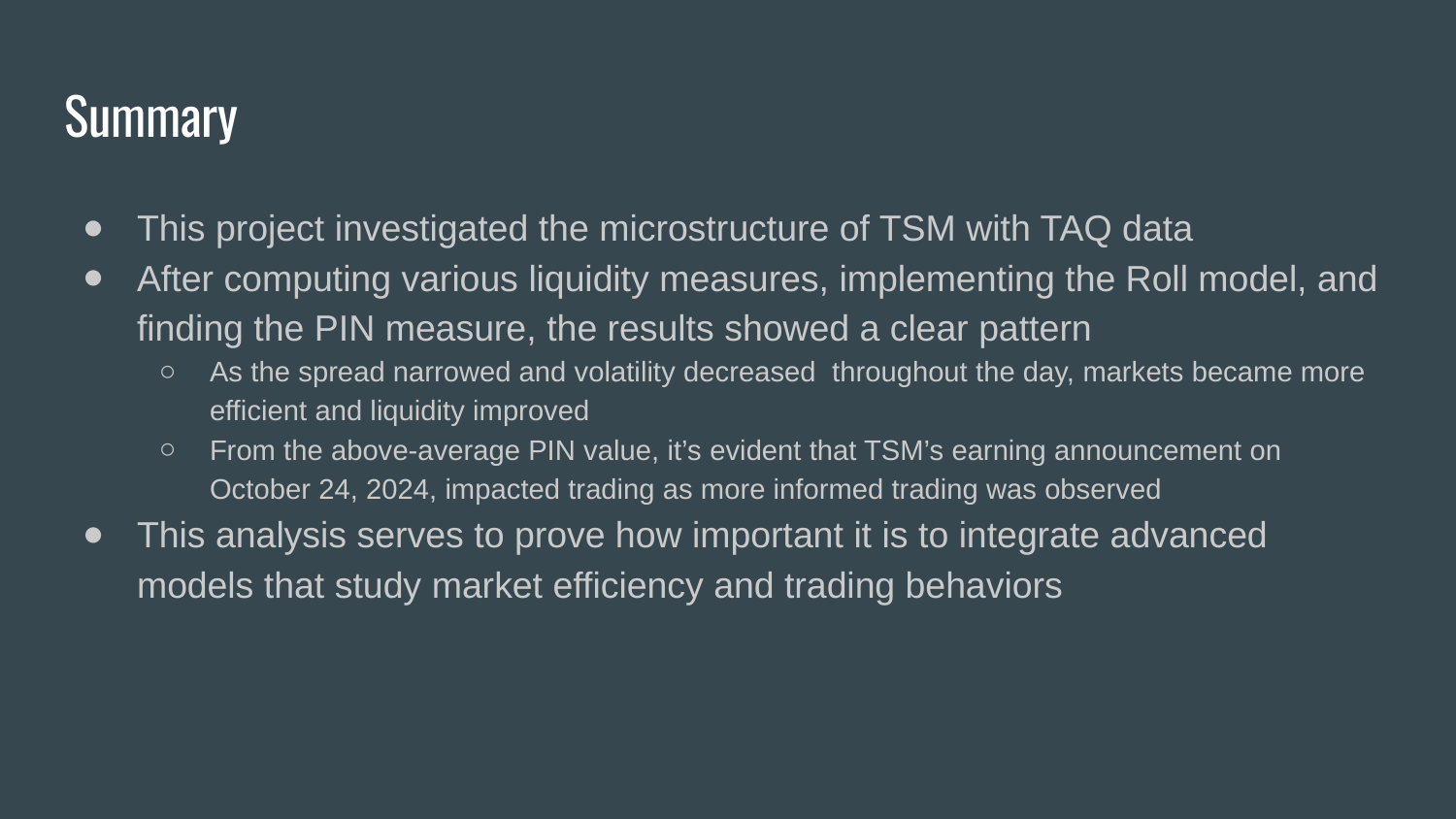

# Summary
This project investigated the microstructure of TSM with TAQ data
After computing various liquidity measures, implementing the Roll model, and finding the PIN measure, the results showed a clear pattern
As the spread narrowed and volatility decreased  throughout the day, markets became more efficient and liquidity improved
From the above-average PIN value, it’s evident that TSM’s earning announcement on October 24, 2024, impacted trading as more informed trading was observed
This analysis serves to prove how important it is to integrate advanced models that study market efficiency and trading behaviors